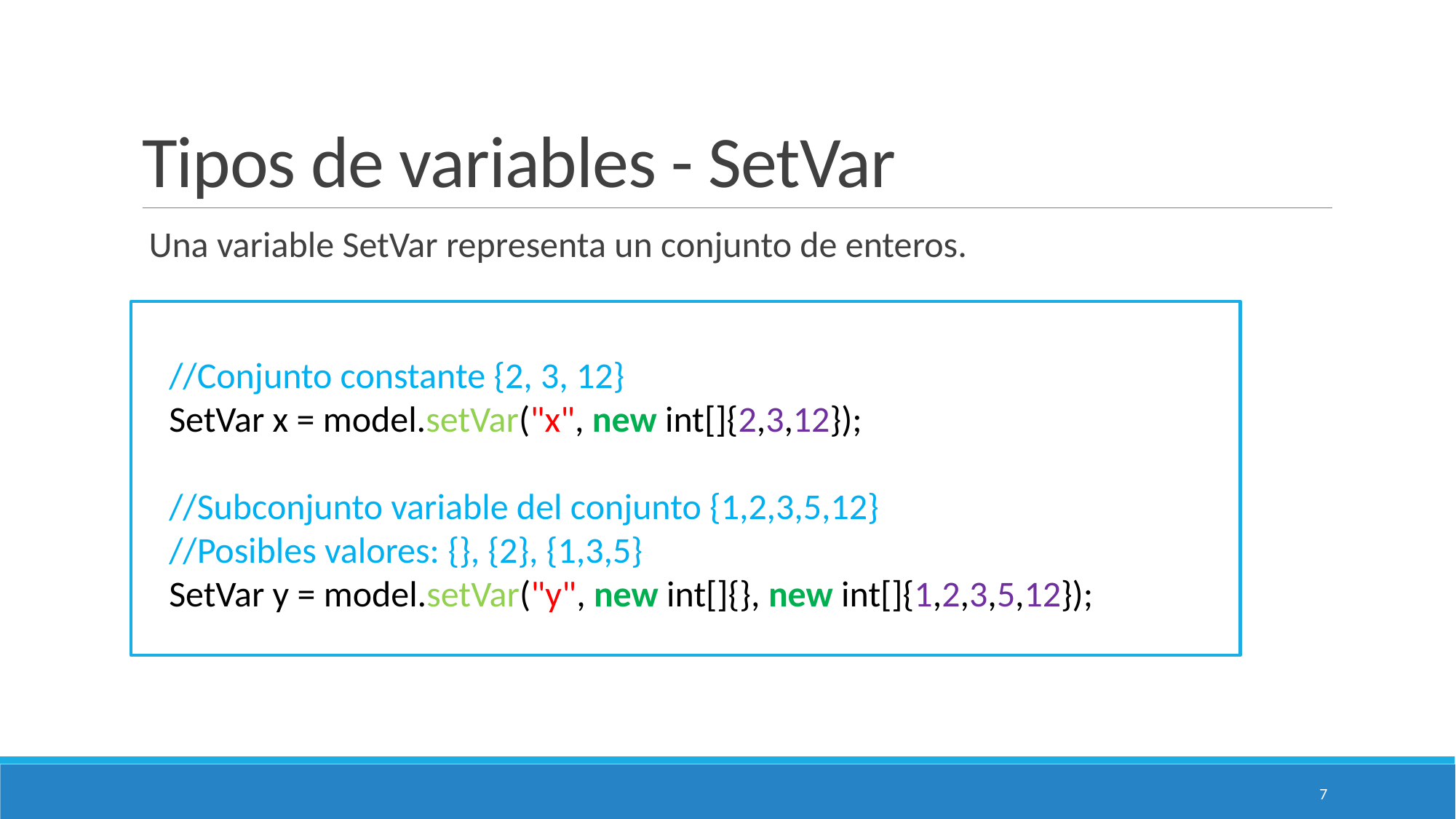

# Tipos de variables - SetVar
 Una variable SetVar representa un conjunto de enteros.

//Conjunto constante {2, 3, 12}
SetVar x = model.setVar("x", new int[]{2,3,12});

//Subconjunto variable del conjunto {1,2,3,5,12}
//Posibles valores: {}, {2}, {1,3,5}
SetVar y = model.setVar("y", new int[]{}, new int[]{1,2,3,5,12});

7